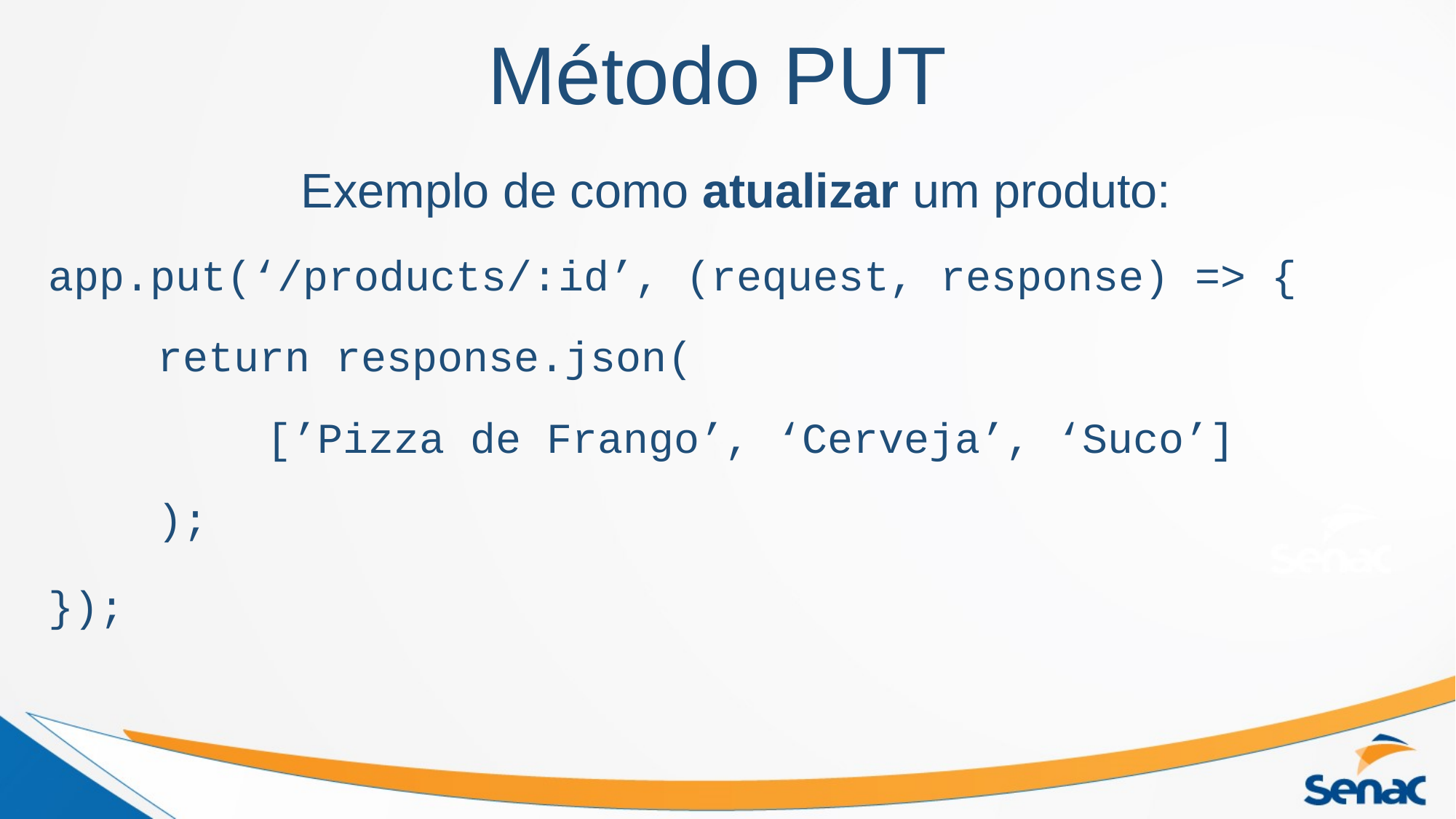

Método PUT
Exemplo de como atualizar um produto:
app.put(‘/products/:id’, (request, response) => {
	return response.json(
		[’Pizza de Frango’, ‘Cerveja’, ‘Suco’]
	);
});